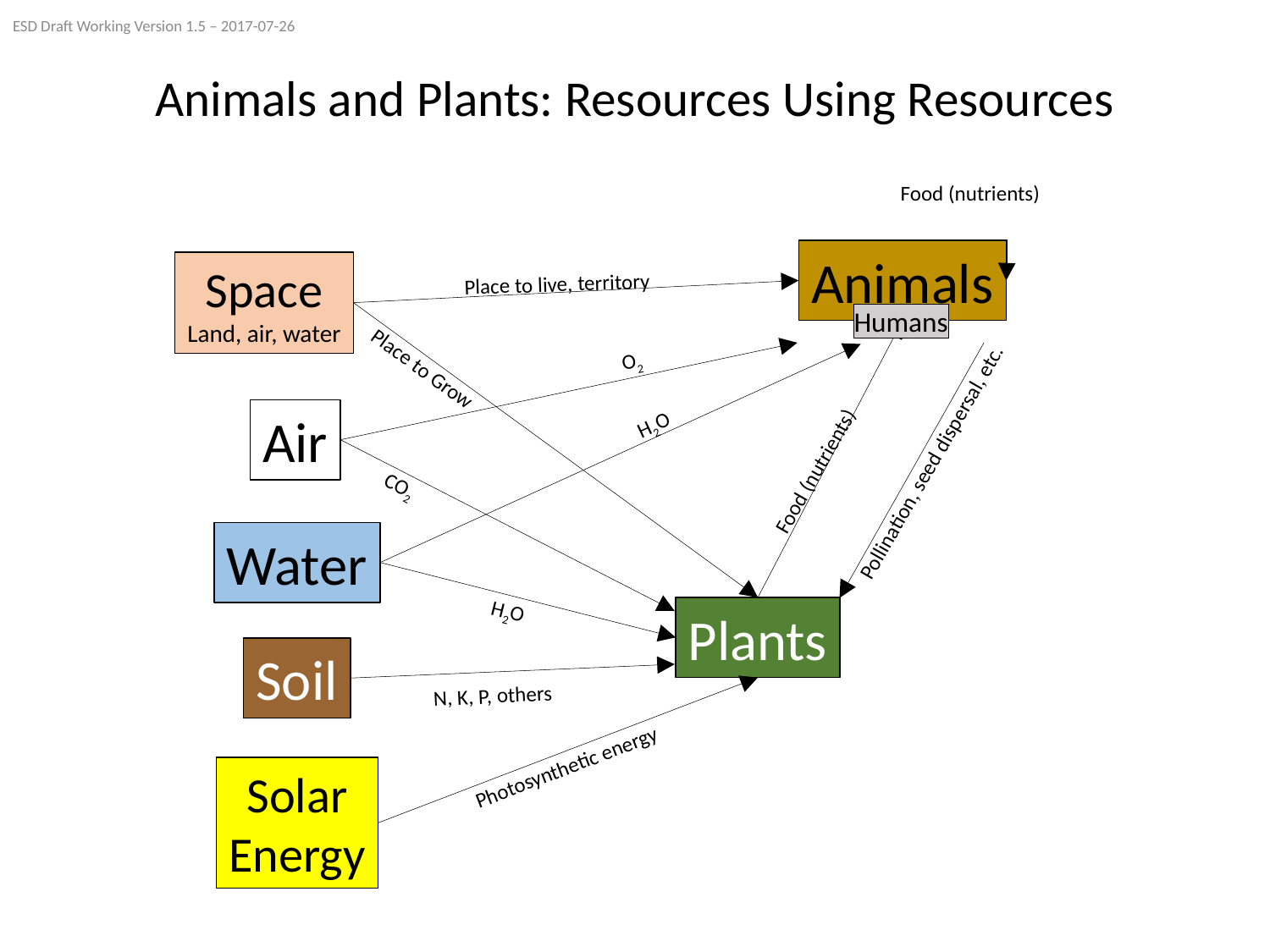

ESD Draft Working Version 1.5 – 2017-07-26
# Animals and Plants: Resources Using Resources
Food (nutrients)
Animals
Space
Land, air, water
Place to live, territory
Humans
O2
Place to Grow
Air
H2O
Pollination, seed dispersal, etc.
Food (nutrients)
CO2
Water
H2O
Plants
Soil
N, K, P, others
Photosynthetic energy
Solar
Energy